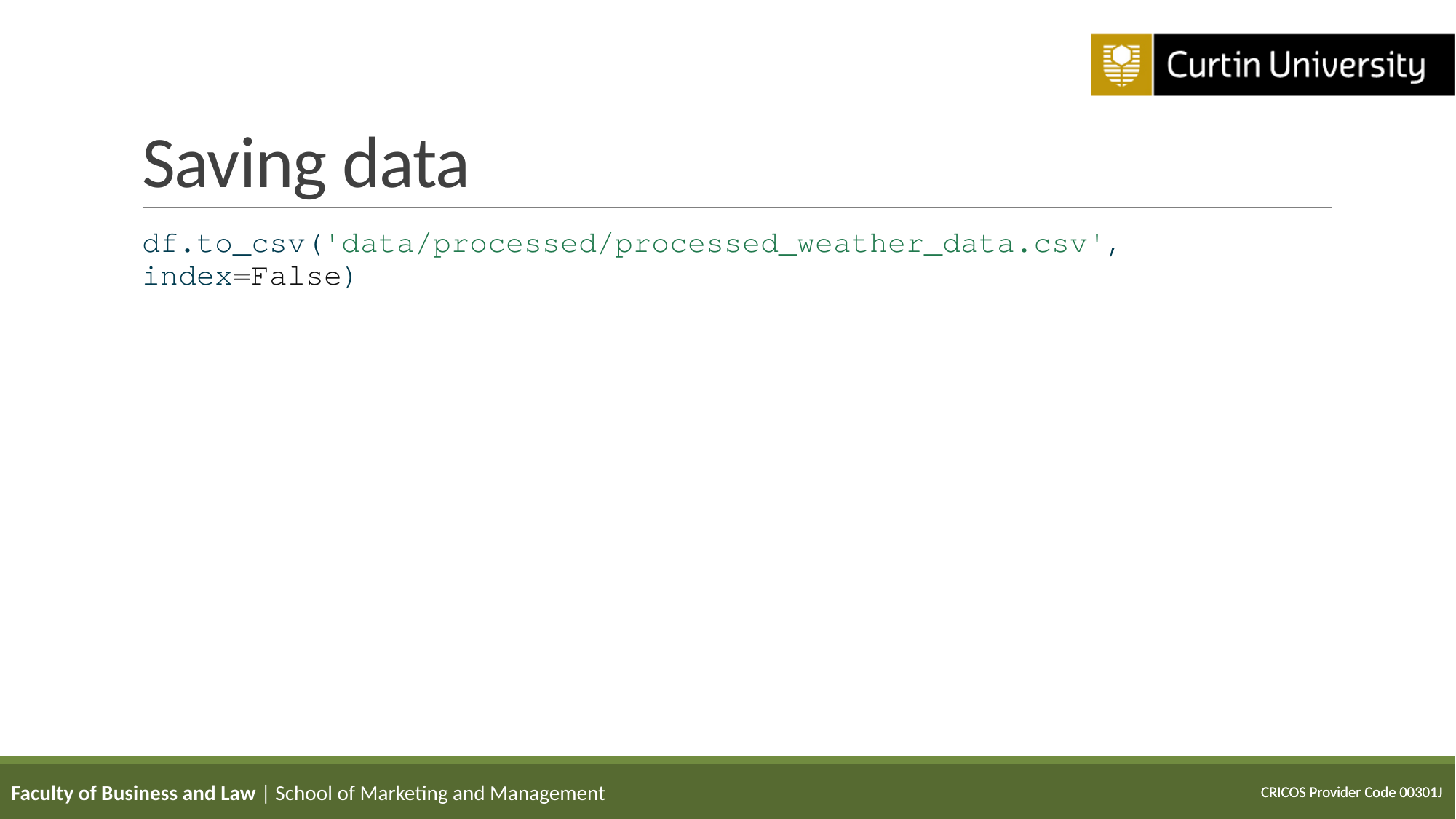

# Saving data
df.to_csv('data/processed/processed_weather_data.csv', index=False)
Faculty of Business and Law | School of Marketing and Management